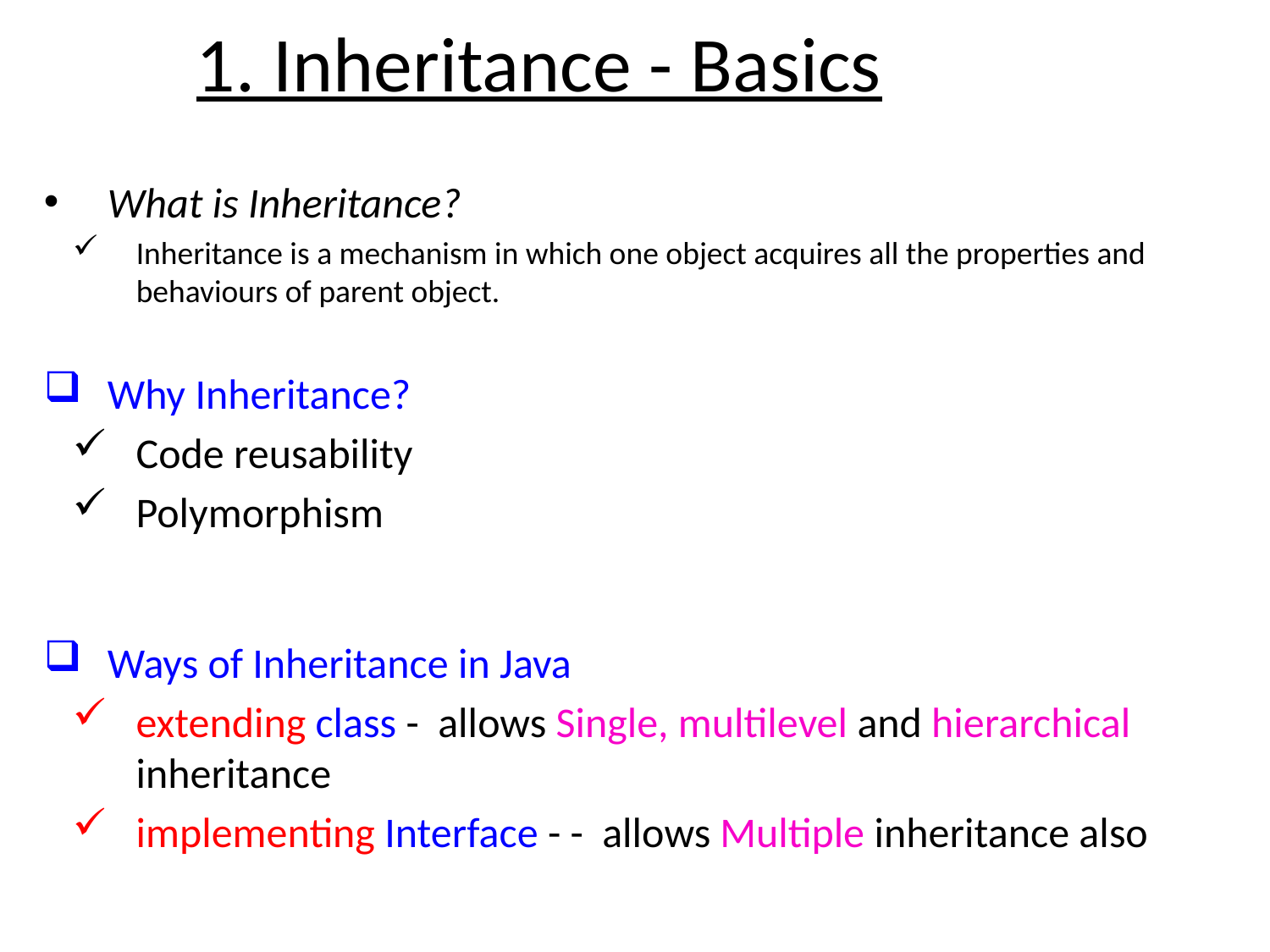

# 1. Inheritance - Basics
What is Inheritance?
Inheritance is a mechanism in which one object acquires all the properties and behaviours of parent object.

Why Inheritance?
Code reusability
Polymorphism

Ways of Inheritance in Java
extending class -  allows Single, multilevel and hierarchical inheritance
implementing Interface - -  allows Multiple inheritance also